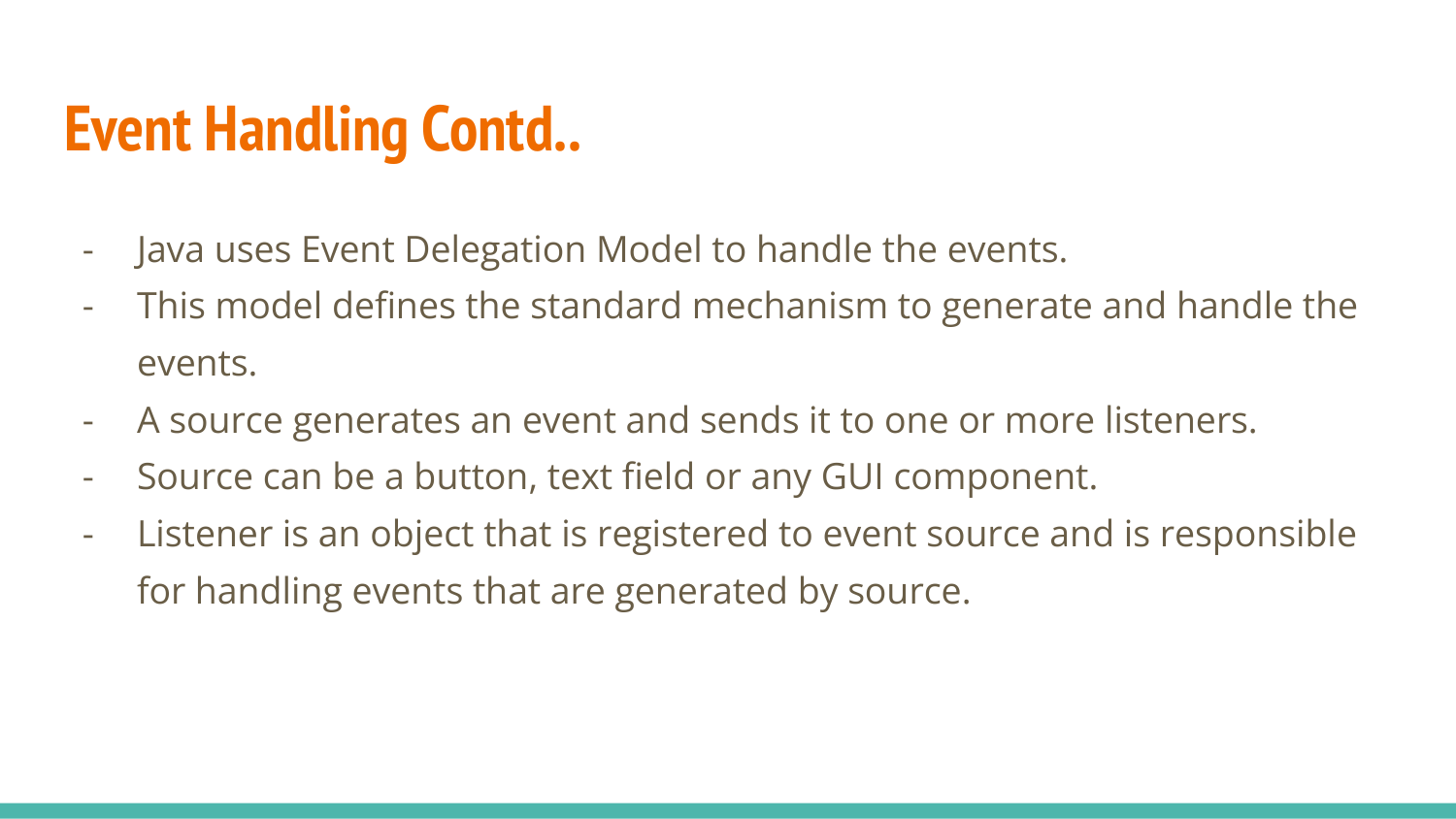

# Event Handling Contd..
Java uses Event Delegation Model to handle the events.
This model defines the standard mechanism to generate and handle the events.
A source generates an event and sends it to one or more listeners.
Source can be a button, text field or any GUI component.
Listener is an object that is registered to event source and is responsible for handling events that are generated by source.